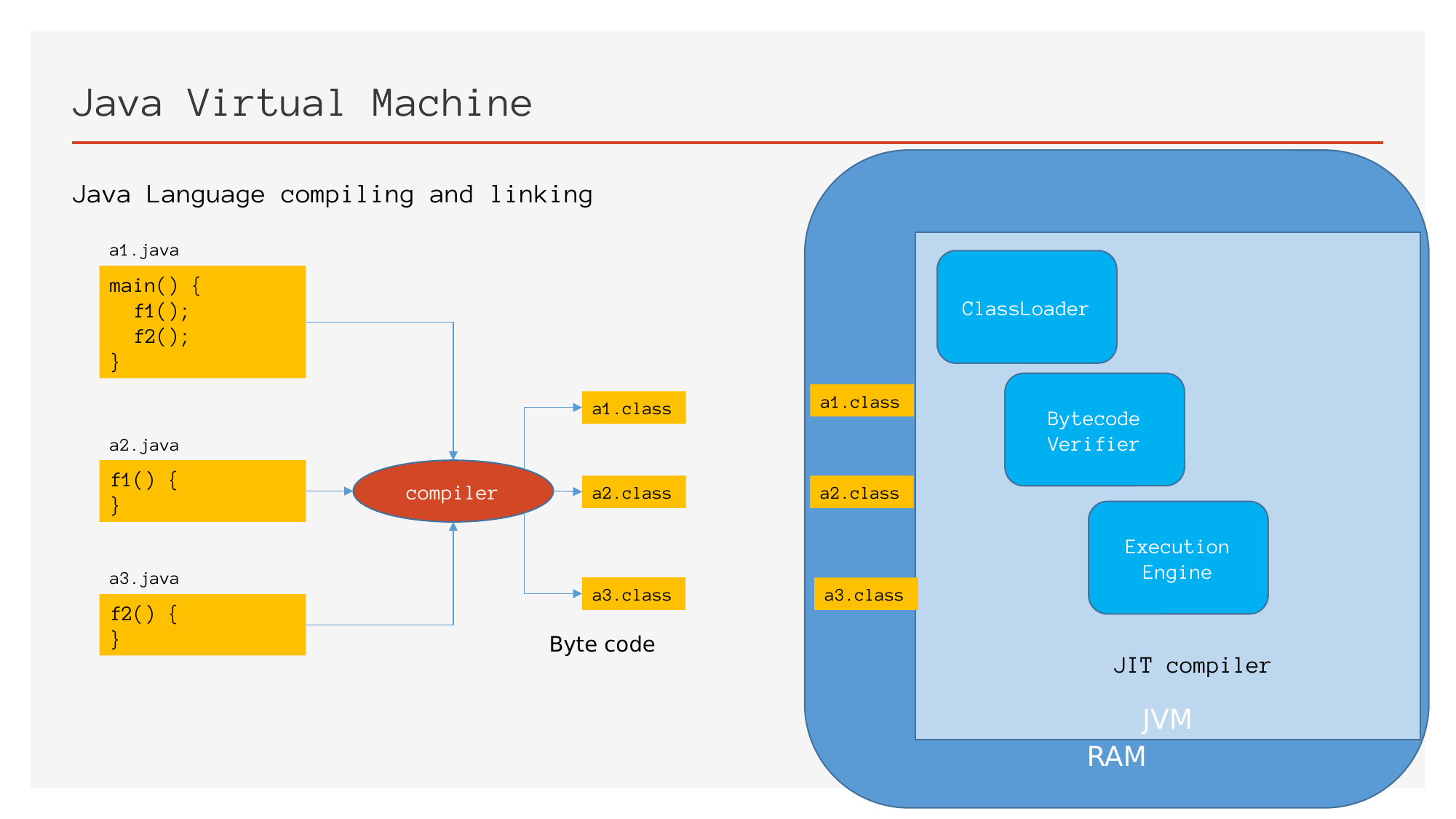

# Java Virtual Machine
RAM
Java Language compiling and linking
a1.java
JVM
ClassLoader
main() {
  f1();
  f2();
}
Bytecode Verifier
a1.class
a1.class
a2.java
f1() {
}
compiler
a2.class
a2.class
Execution Engine
a3.java
a3.class
a3.class
f2() {
}
Byte code
JIT compiler
8